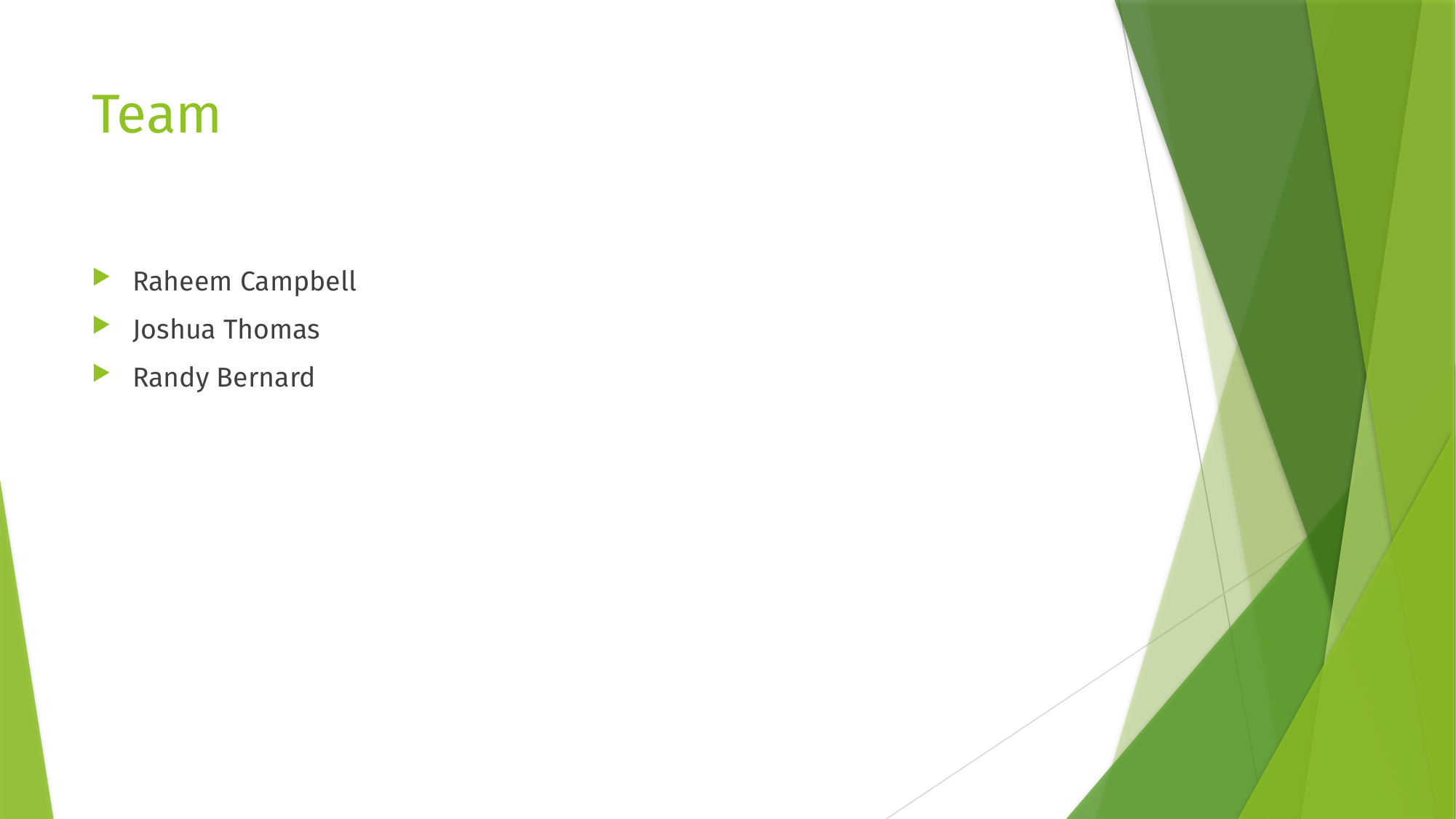

# Team
Raheem Campbell
Joshua Thomas
Randy Bernard